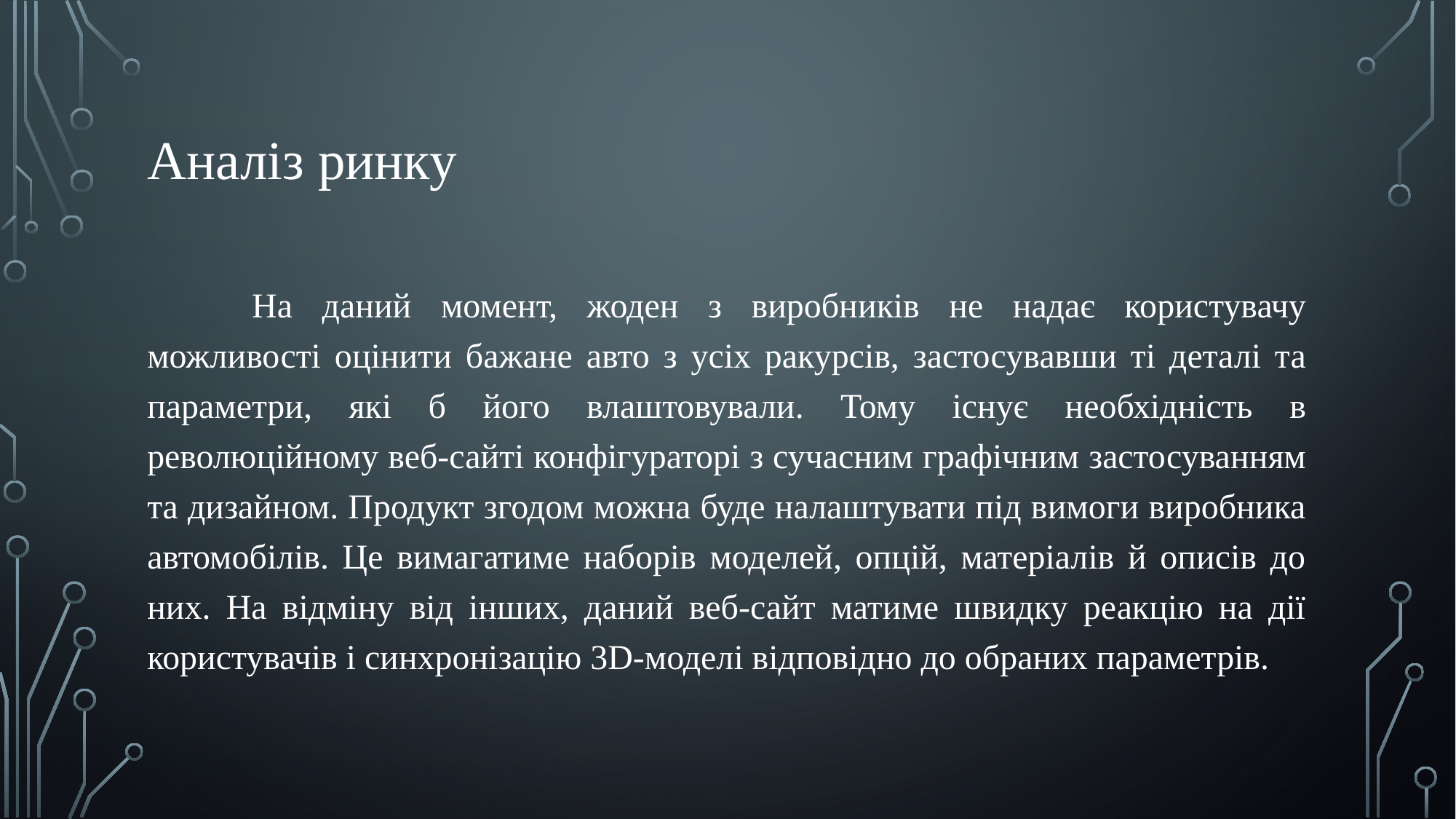

# Аналіз ринку
	На даний момент, жоден з виробників не надає користувачу можливості оцінити бажане авто з усіх ракурсів, застосувавши ті деталі та параметри, які б його влаштовували. Тому існує необхідність в революційному веб-сайті конфігураторі з сучасним графічним застосуванням та дизайном. Продукт згодом можна буде налаштувати під вимоги виробника автомобілів. Це вимагатиме наборів моделей, опцій, матеріалів й описів до них. На відміну від інших, даний веб-сайт матиме швидку реакцію на дії користувачів і синхронізацію 3D-моделі відповідно до обраних параметрів.